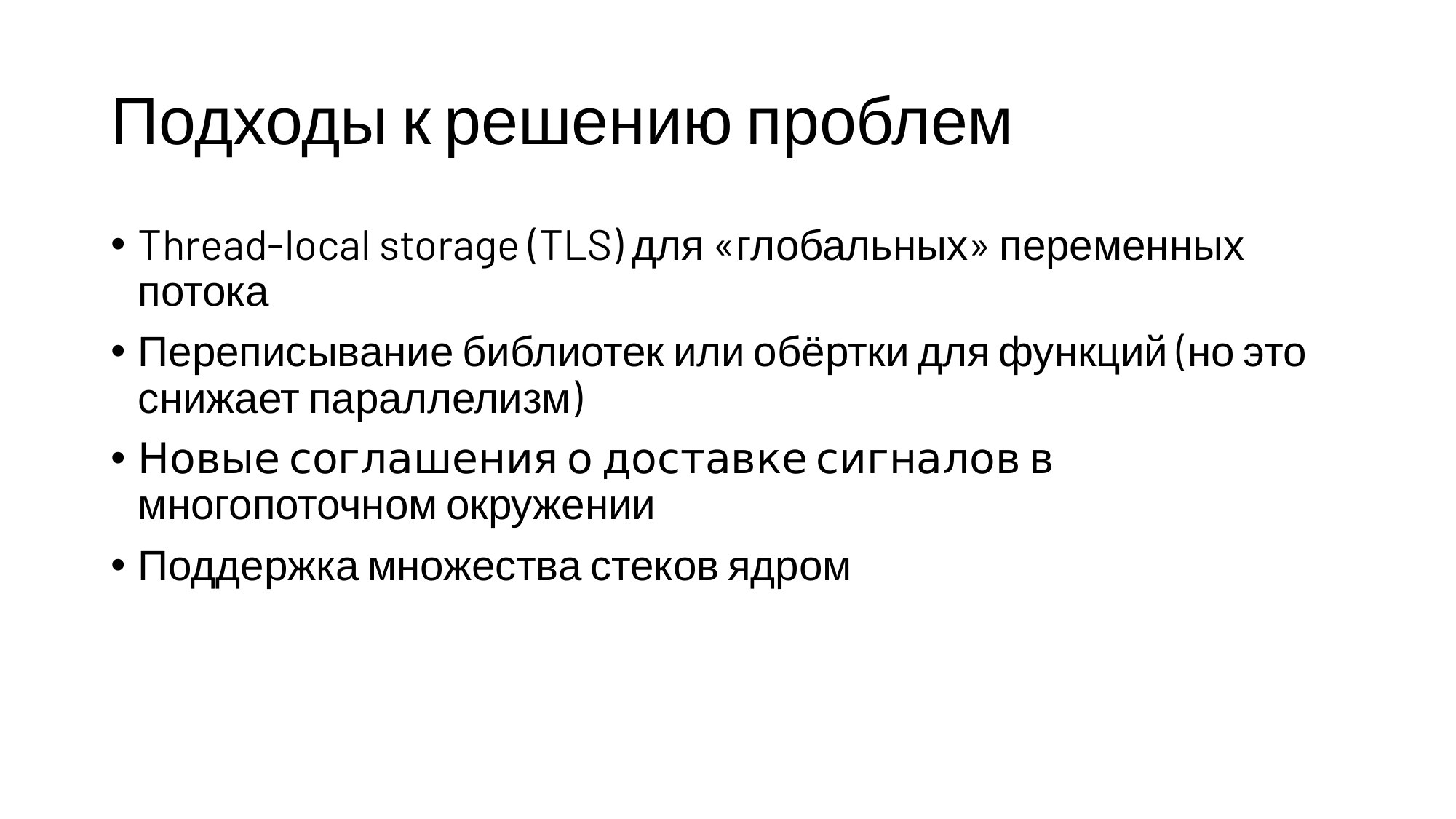

# Подходы к решению проблем
Thread-local storage (TLS) для «глобальных» переменных потока
Переписывание библиотек или обёртки для функций (но это снижает параллелизм)
Новые соглашения о доставке сигналов в многопоточном окружении
Поддержка множества стеков ядром